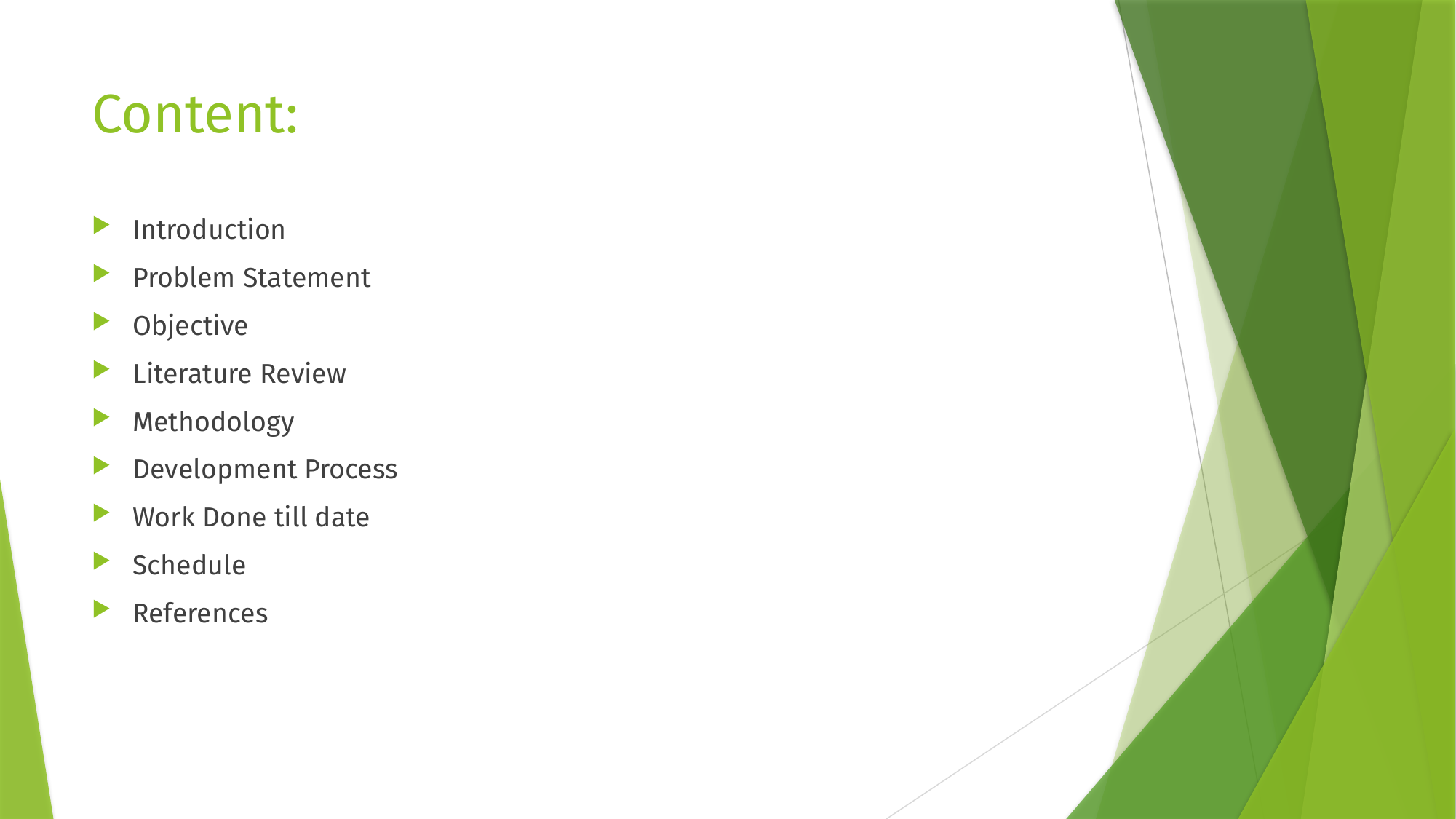

# Content:
Introduction
Problem Statement
Objective
Literature Review
Methodology
Development Process
Work Done till date
Schedule
References